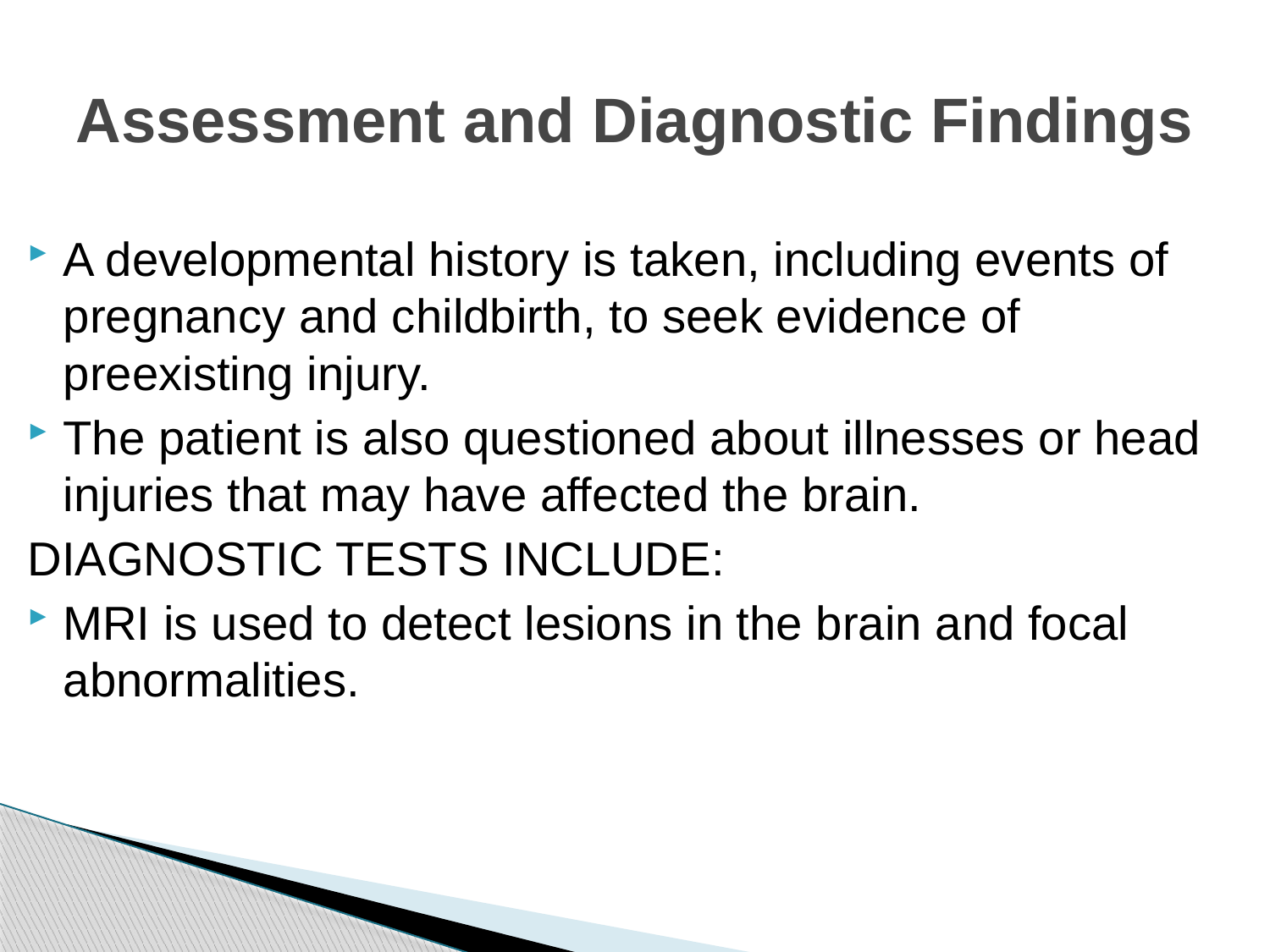

# Assessment and Diagnostic Findings
A developmental history is taken, including events of pregnancy and childbirth, to seek evidence of preexisting injury.
The patient is also questioned about illnesses or head injuries that may have affected the brain.
DIAGNOSTIC TESTS INCLUDE:
MRI is used to detect lesions in the brain and focal abnormalities.